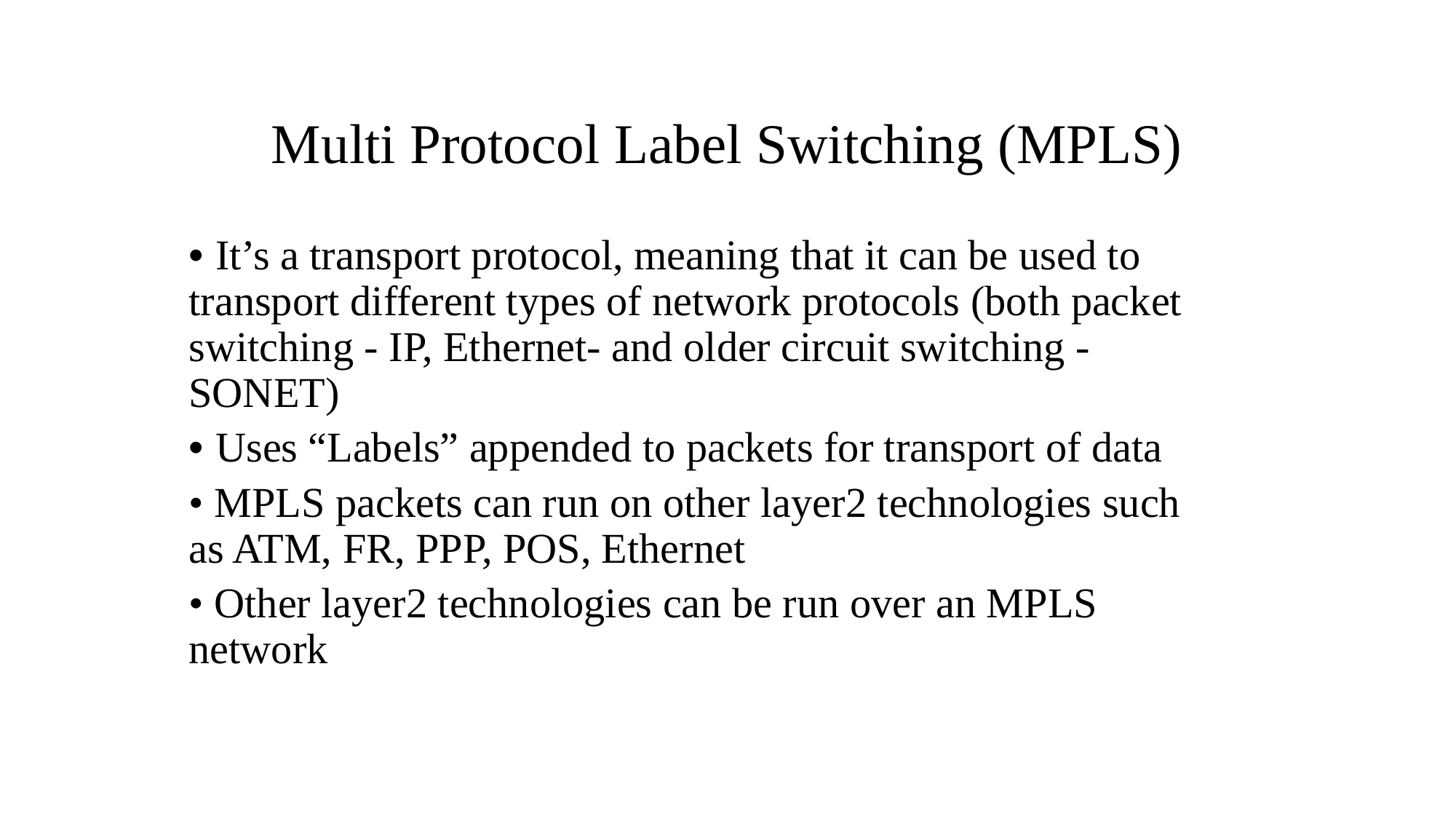

# Multi Protocol Label Switching (MPLS)
• It’s a transport protocol, meaning that it can be used to transport different types of network protocols (both packet switching - IP, Ethernet- and older circuit switching - SONET)
• Uses “Labels” appended to packets for transport of data
• MPLS packets can run on other layer2 technologies such as ATM, FR, PPP, POS, Ethernet
• Other layer2 technologies can be run over an MPLS network